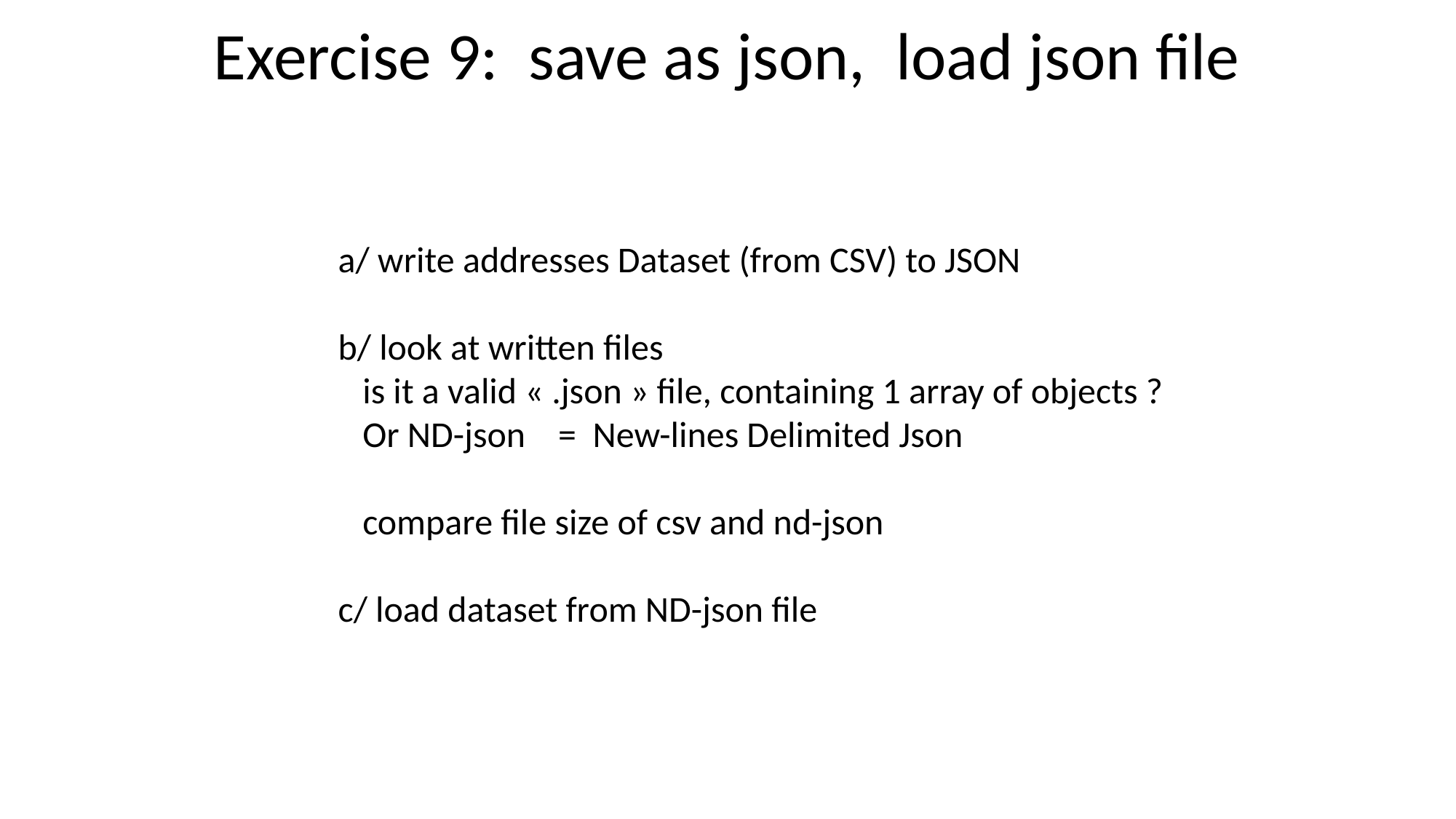

# Exercise 9:  save as json,  load json file
a/ write addresses Dataset (from CSV) to JSON

b/ look at written files
   is it a valid « .json » file, containing 1 array of objects ?
   Or ND-json    =  New-lines Delimited Json

   compare file size of csv and nd-json

c/ load dataset from ND-json file